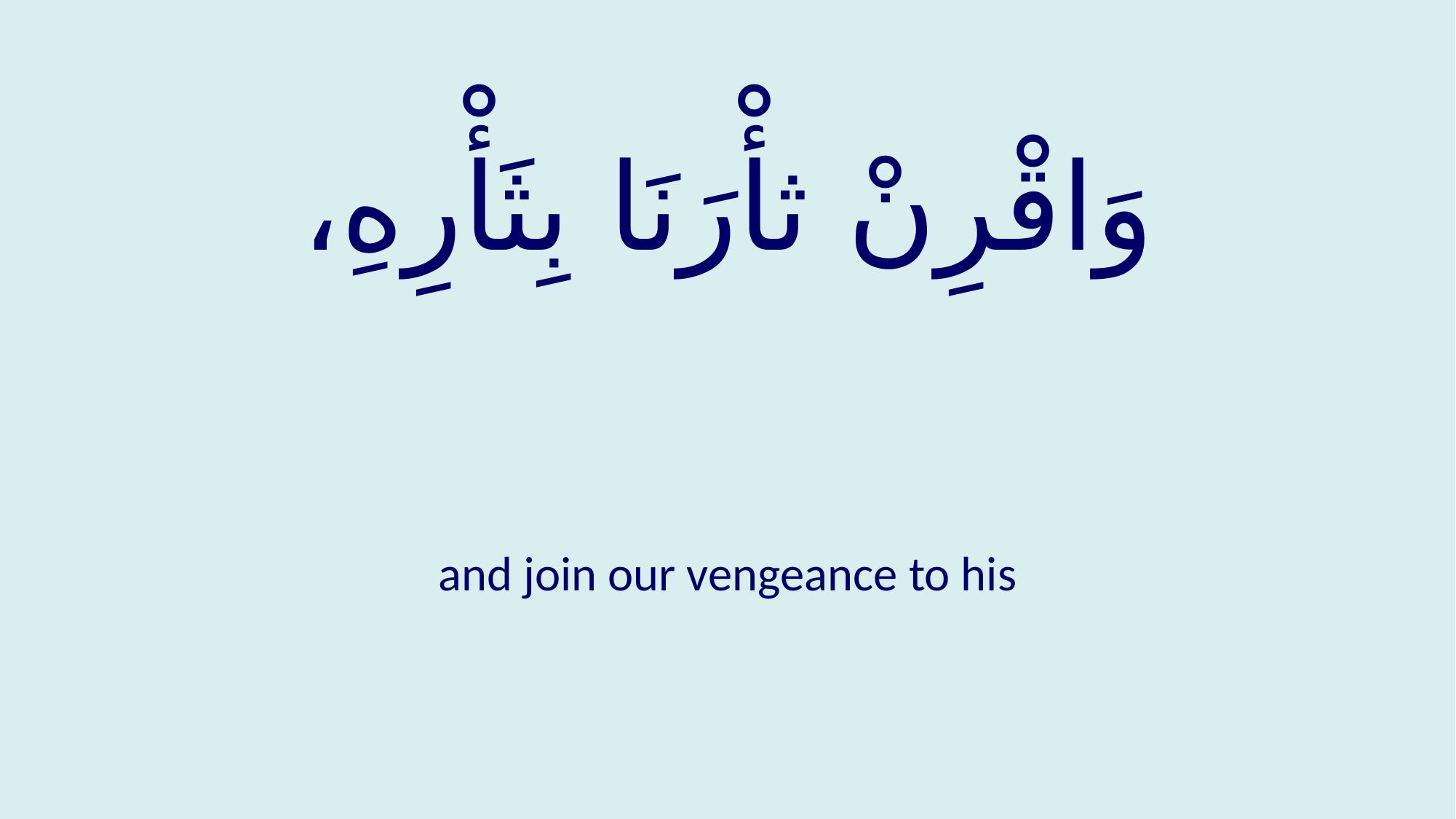

# وَاقْرِنْ ثأْرَنَا بِثَأْرِهِ،
and join our vengeance to his